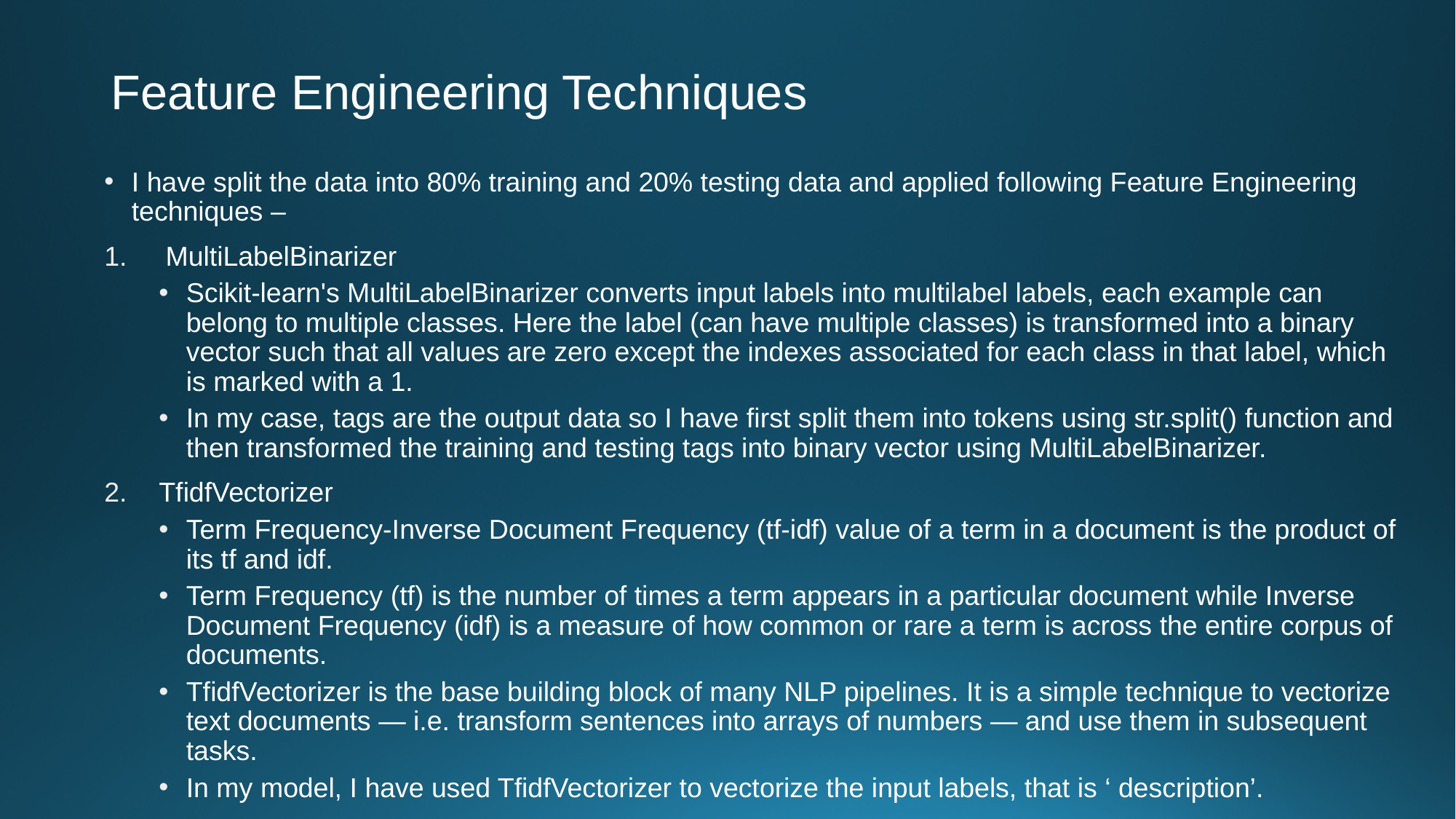

# Feature Engineering Techniques
I have split the data into 80% training and 20% testing data and applied following Feature Engineering techniques –
MultiLabelBinarizer
Scikit-learn's MultiLabelBinarizer converts input labels into multilabel labels, each example can belong to multiple classes. Here the label (can have multiple classes) is transformed into a binary vector such that all values are zero except the indexes associated for each class in that label, which is marked with a 1.
In my case, tags are the output data so I have first split them into tokens using str.split() function and then transformed the training and testing tags into binary vector using MultiLabelBinarizer.
TfidfVectorizer
Term Frequency-Inverse Document Frequency (tf-idf) value of a term in a document is the product of its tf and idf.
Term Frequency (tf) is the number of times a term appears in a particular document while Inverse Document Frequency (idf) is a measure of how common or rare a term is across the entire corpus of documents.
TfidfVectorizer is the base building block of many NLP pipelines. It is a simple technique to vectorize text documents — i.e. transform sentences into arrays of numbers — and use them in subsequent tasks.
In my model, I have used TfidfVectorizer to vectorize the input labels, that is ‘ description’.